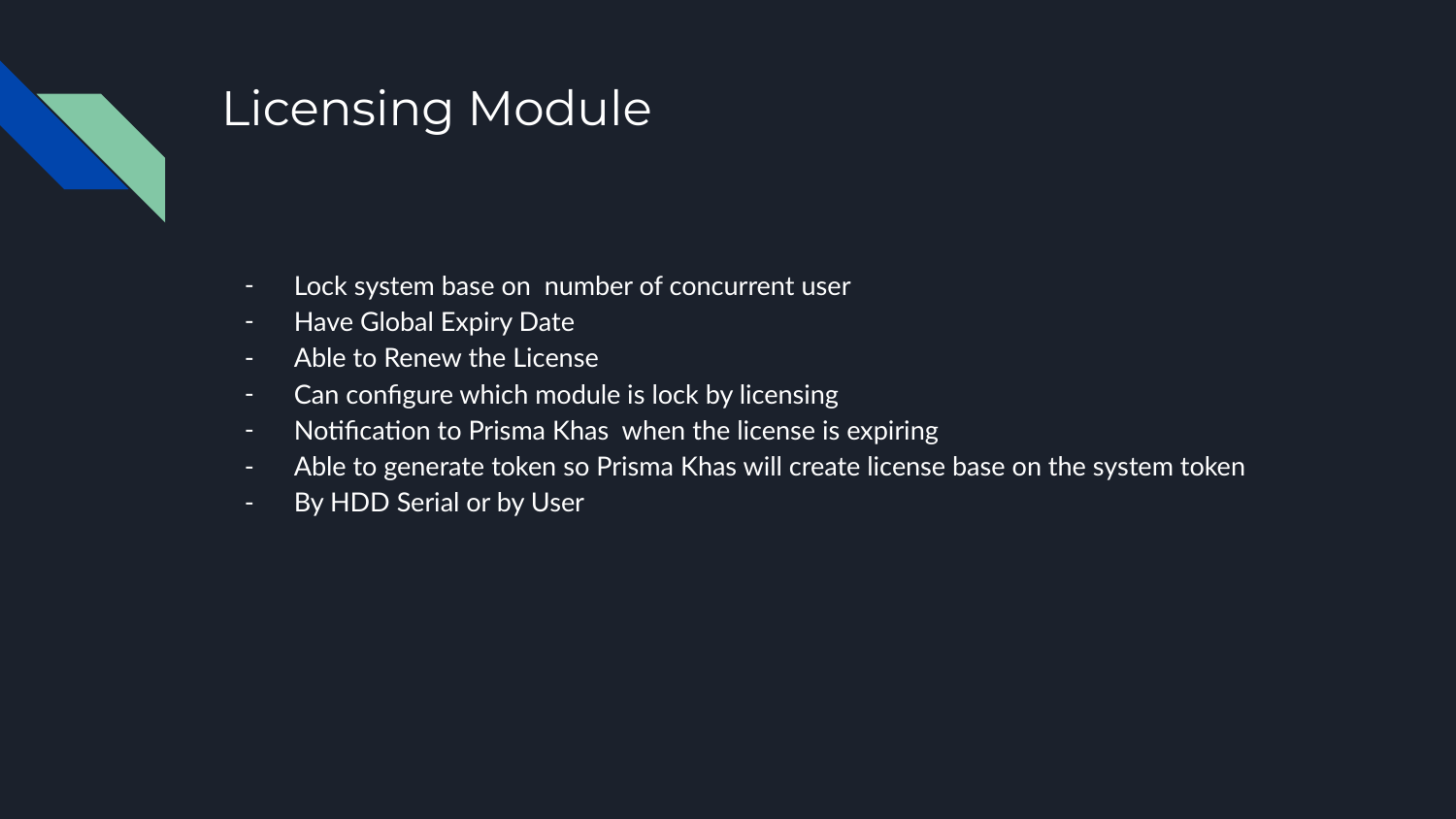

# Licensing Module
Lock system base on  number of concurrent user
Have Global Expiry Date
Able to Renew the License
Can configure which module is lock by licensing
Notification to Prisma Khas  when the license is expiring
Able to generate token so Prisma Khas will create license base on the system token
By HDD Serial or by User